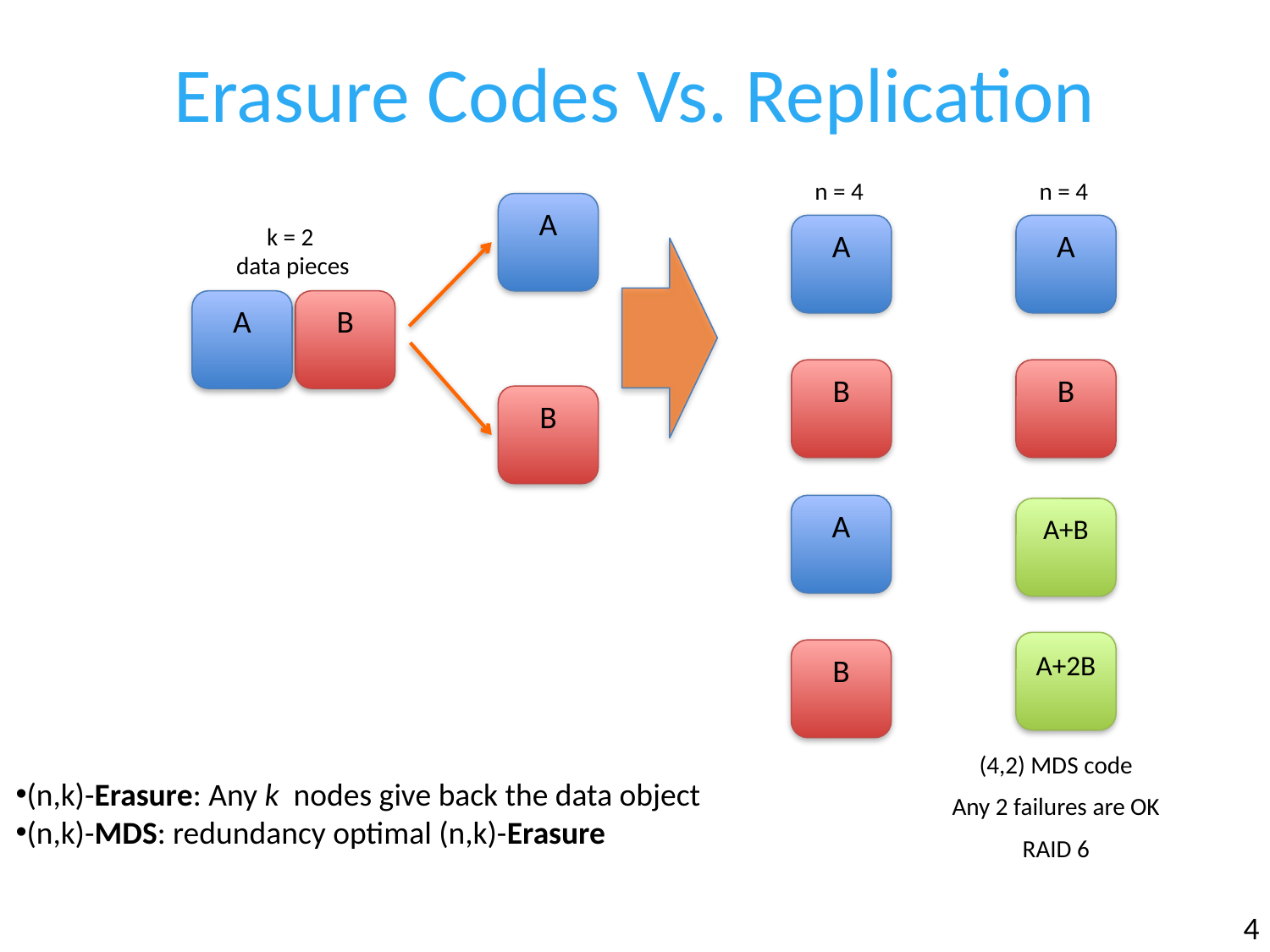

# Erasure Codes Vs. Replication
n = 4
A

B

A

B

n = 4
A

B

A+B

A+2B

A

k = 2
data pieces

A

B

B

(n,k)-Erasure: Any k  nodes give back the data object
(n,k)-MDS: redundancy optimal (n,k)-Erasure

(4,2) MDS code
Any 2 failures are OK
RAID 6
4